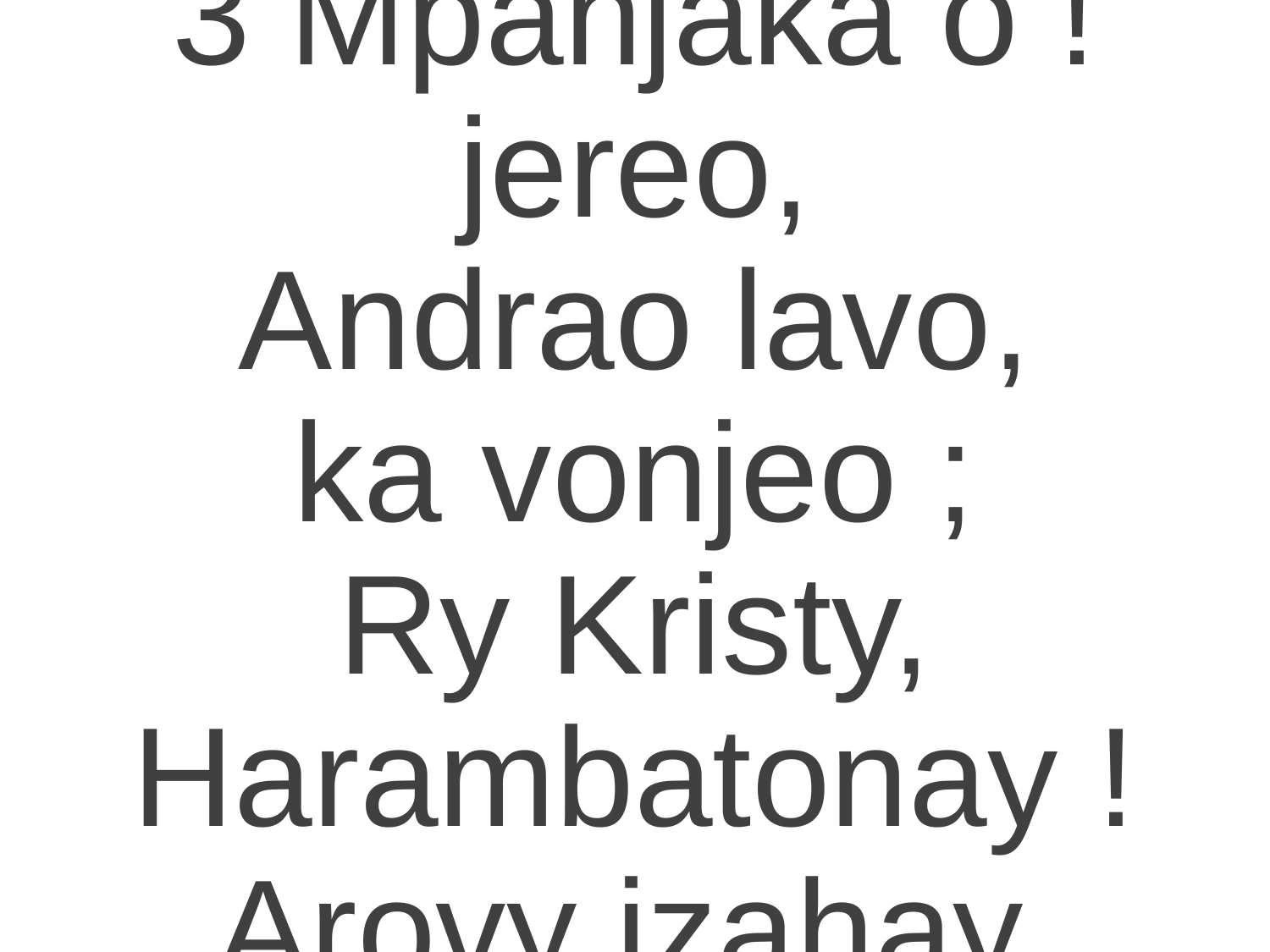

3 Mpanjaka ô ! jereo,
Andrao lavo,
ka vonjeo ;
Ry Kristy, Harambatonay !
Arovy izahay,